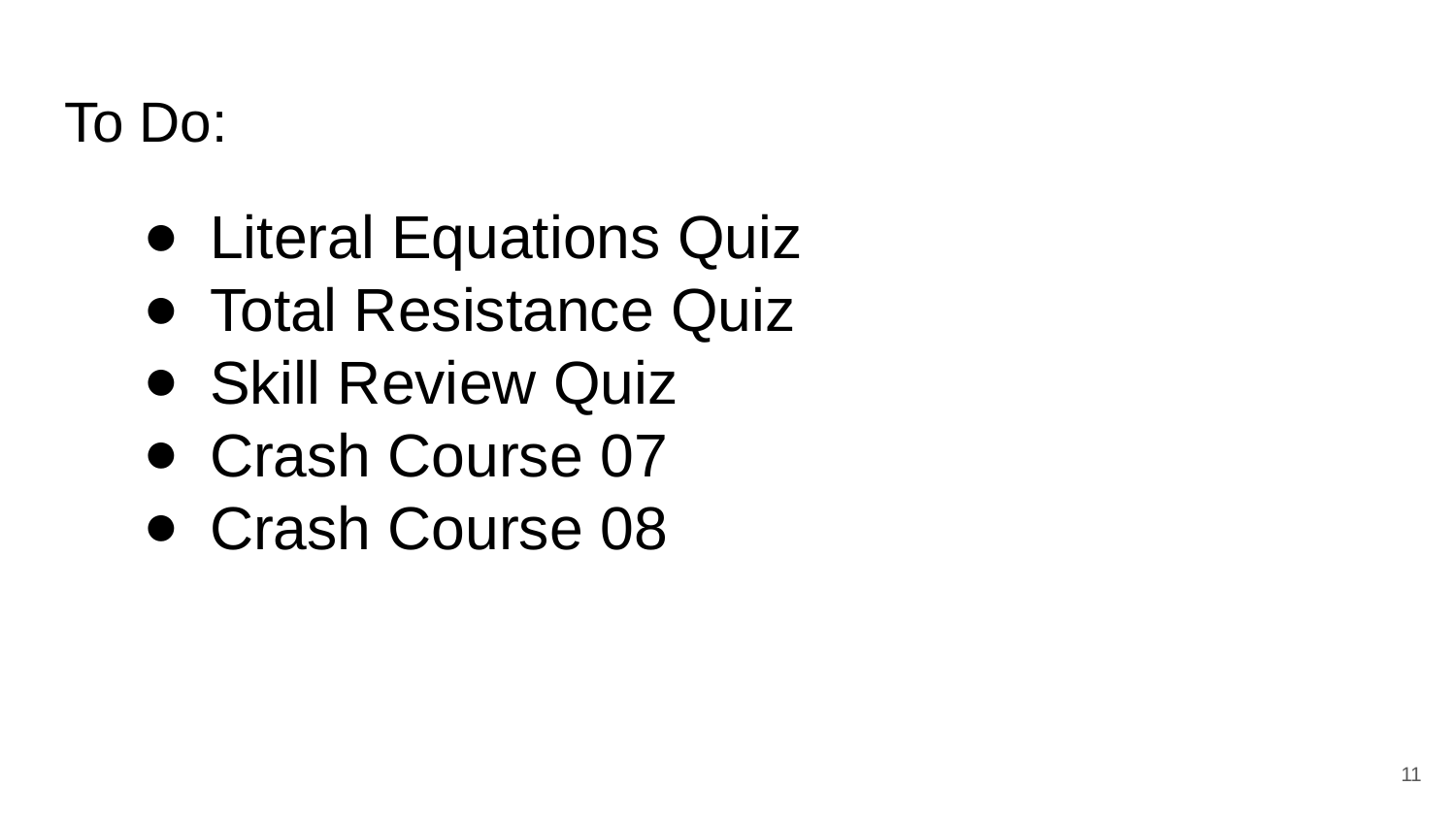

# To Do:
Literal Equations Quiz
Total Resistance Quiz
Skill Review Quiz
Crash Course 07
Crash Course 08

11